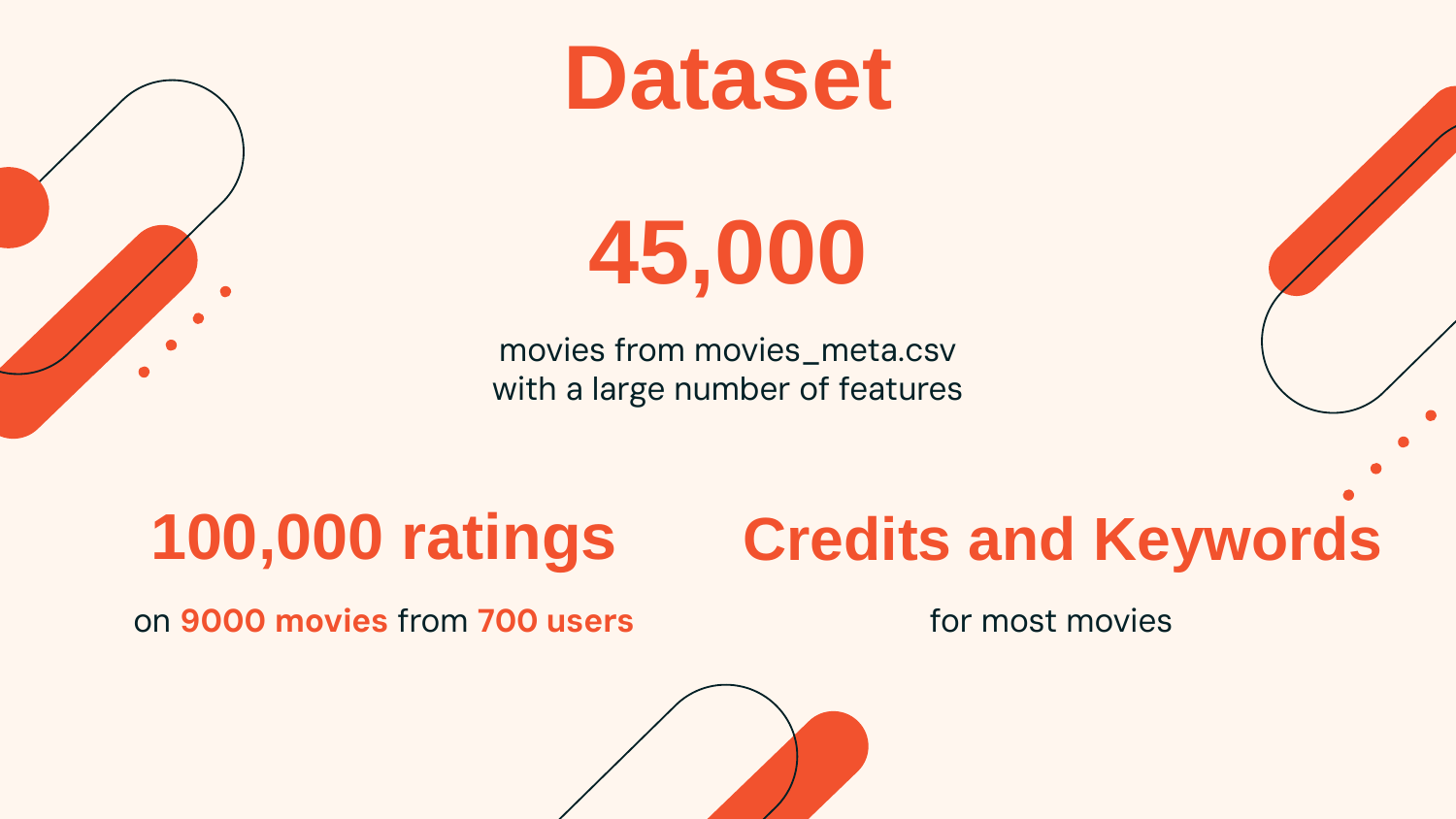

Dataset
45,000
movies from movies_meta.csv with a large number of features
# 100,000 ratings
Credits and Keywords
for most movies
on 9000 movies from 700 users